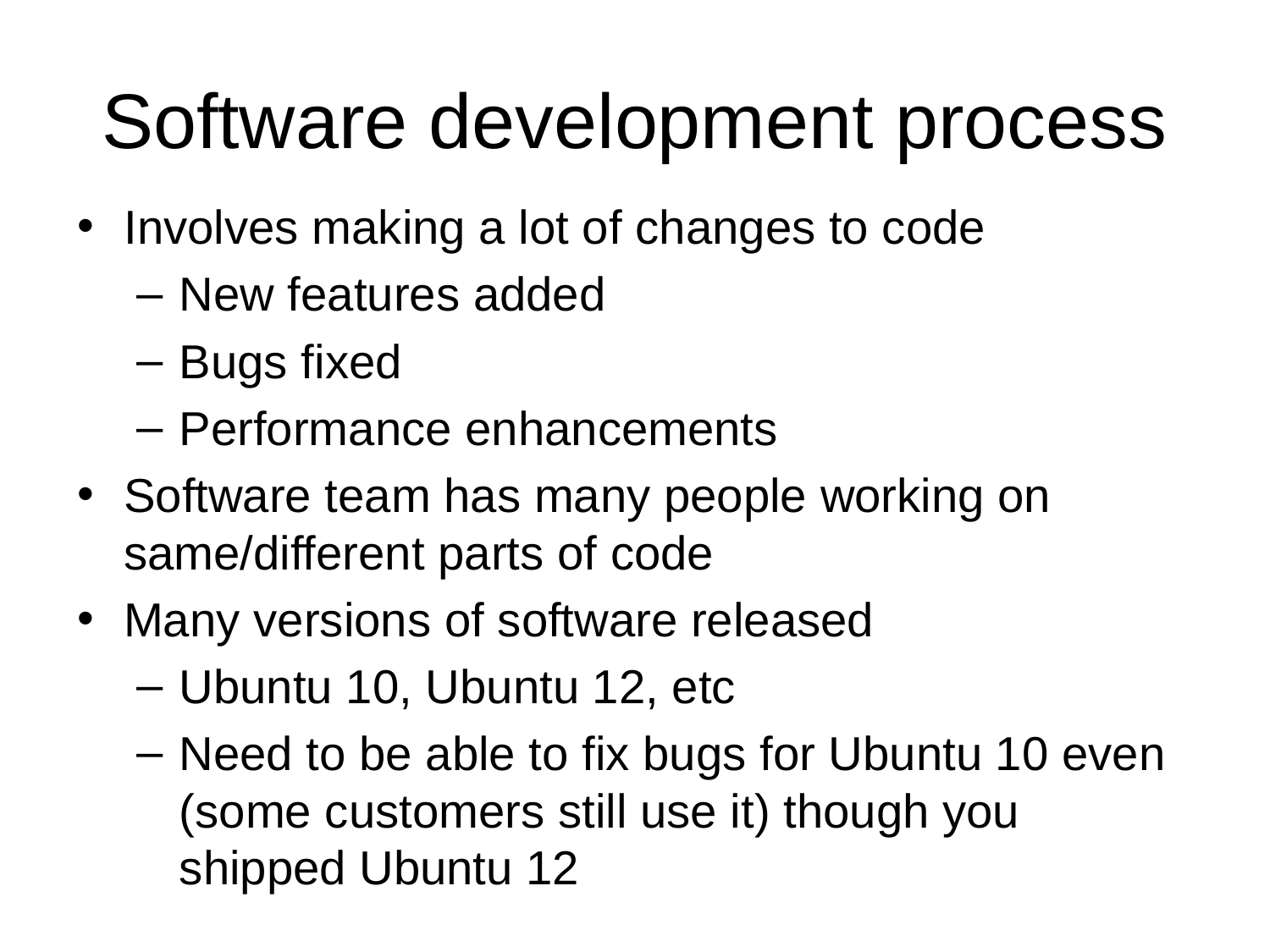

# Software development process
Involves making a lot of changes to code
New features added
Bugs fixed
Performance enhancements
Software team has many people working on same/different parts of code
Many versions of software released
Ubuntu 10, Ubuntu 12, etc
Need to be able to fix bugs for Ubuntu 10 even (some customers still use it) though you shipped Ubuntu 12